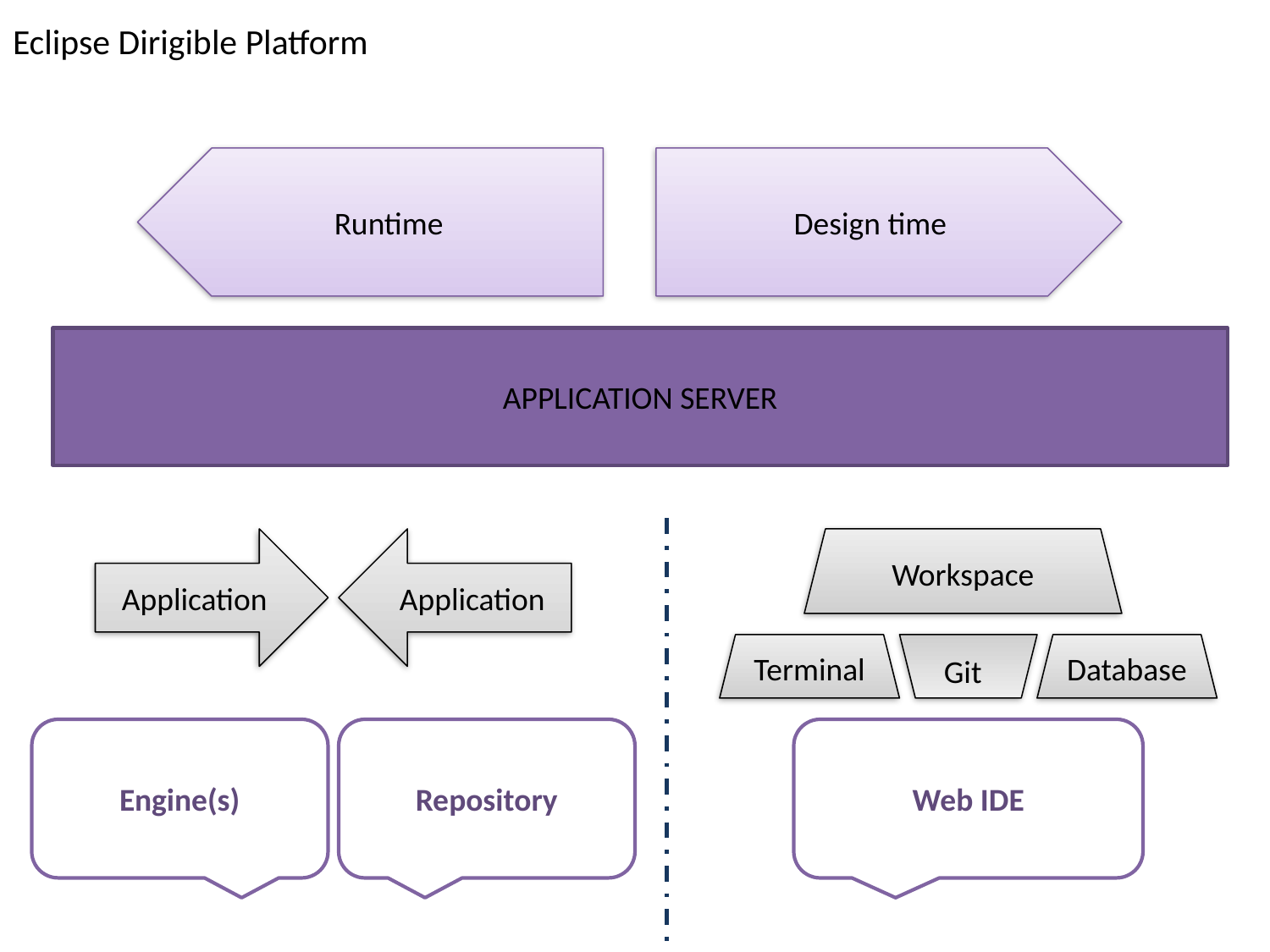

# Eclipse Dirigible Platform
Runtime
Design time
APPLICATION SERVER
Application
Application
Workspace
Terminal

Database
Git
Engine(s)
Repository
Web IDE